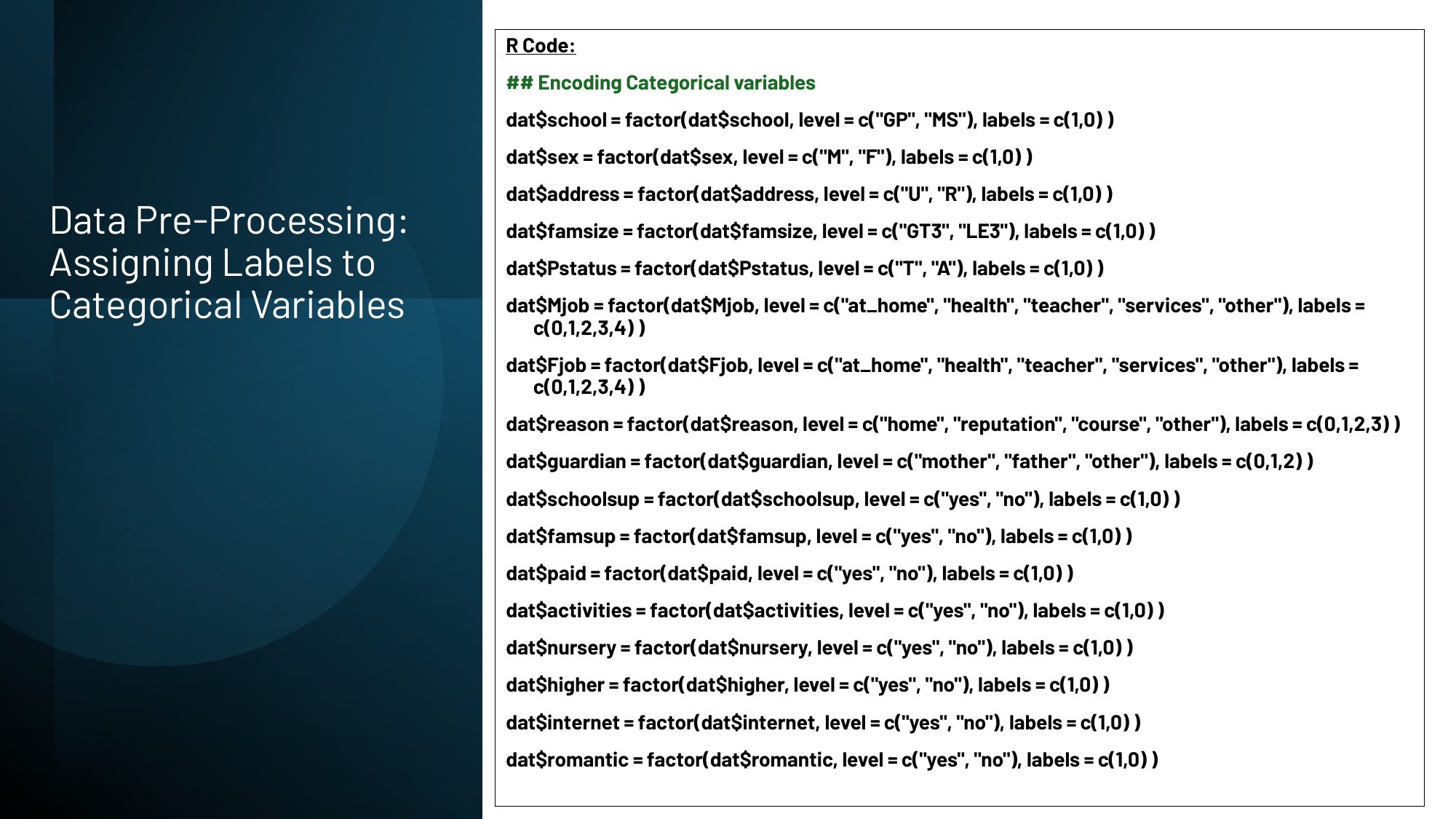

R Code:
## Encoding Categorical variables
dat$school = factor(dat$school, level = c("GP", "MS"), labels = c(1,0) )
dat$sex = factor(dat$sex, level = c("M", "F"), labels = c(1,0) )
dat$address = factor(dat$address, level = c("U", "R"), labels = c(1,0) )
dat$famsize = factor(dat$famsize, level = c("GT3", "LE3"), labels = c(1,0) )
dat$Pstatus = factor(dat$Pstatus, level = c("T", "A"), labels = c(1,0) )
dat$Mjob = factor(dat$Mjob, level = c("at_home", "health", "teacher", "services", "other"), labels = c(0,1,2,3,4) )
dat$Fjob = factor(dat$Fjob, level = c("at_home", "health", "teacher", "services", "other"), labels = c(0,1,2,3,4) )
dat$reason = factor(dat$reason, level = c("home", "reputation", "course", "other"), labels = c(0,1,2,3) )
dat$guardian = factor(dat$guardian, level = c("mother", "father", "other"), labels = c(0,1,2) )
dat$schoolsup = factor(dat$schoolsup, level = c("yes", "no"), labels = c(1,0) )
dat$famsup = factor(dat$famsup, level = c("yes", "no"), labels = c(1,0) )
dat$paid = factor(dat$paid, level = c("yes", "no"), labels = c(1,0) )
dat$activities = factor(dat$activities, level = c("yes", "no"), labels = c(1,0) )
dat$nursery = factor(dat$nursery, level = c("yes", "no"), labels = c(1,0) )
dat$higher = factor(dat$higher, level = c("yes", "no"), labels = c(1,0) )
dat$internet = factor(dat$internet, level = c("yes", "no"), labels = c(1,0) )
dat$romantic = factor(dat$romantic, level = c("yes", "no"), labels = c(1,0) )

# Data Pre-Processing: Assigning Labels to Categorical Variables